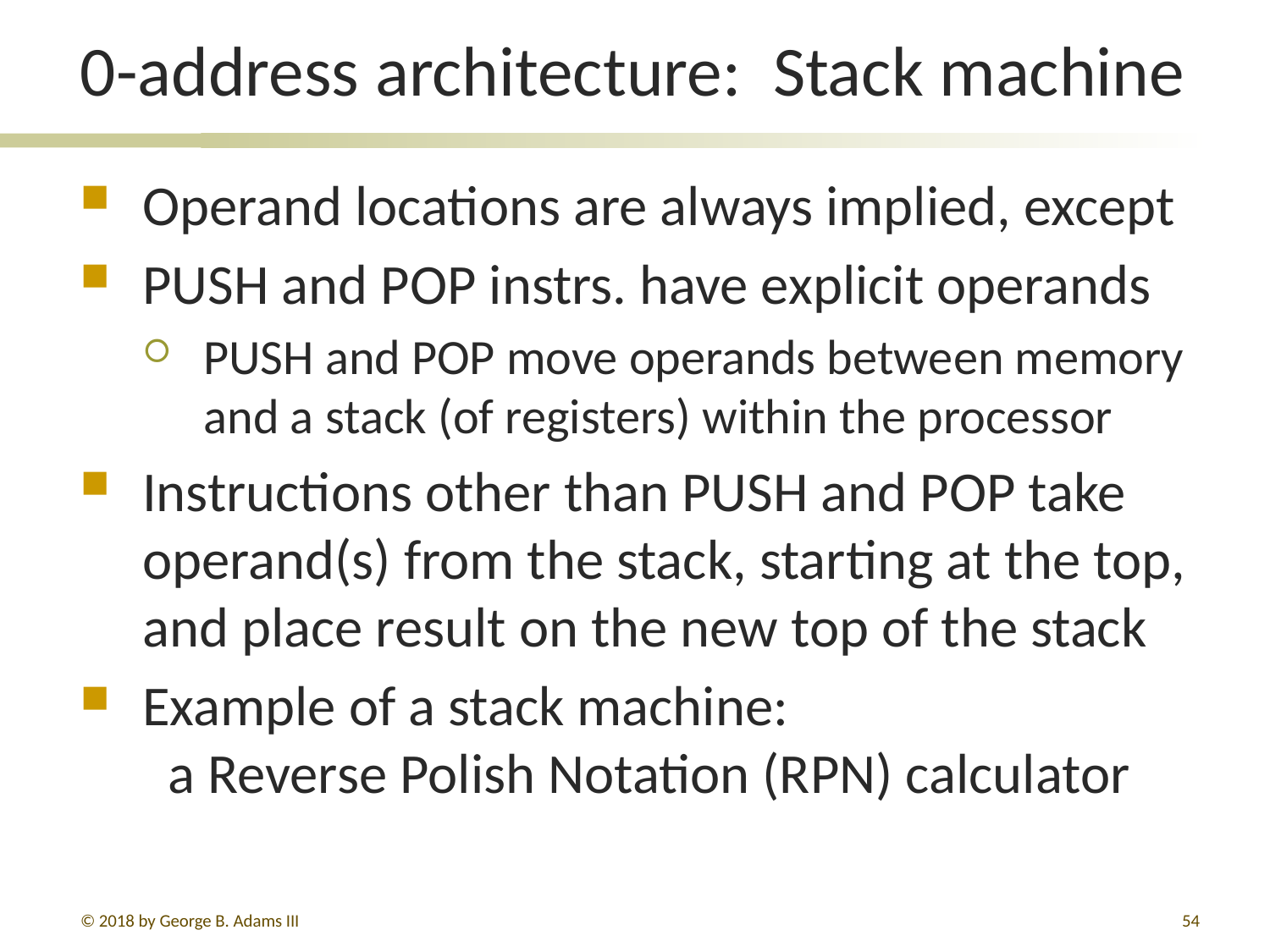

# 0-address architecture:  Stack machine
Operand locations are always implied, except
PUSH and POP instrs. have explicit operands
PUSH and POP move operands between memory and a stack (of registers) within the processor
Instructions other than PUSH and POP take operand(s) from the stack, starting at the top, and place result on the new top of the stack
Example of a stack machine:
  a Reverse Polish Notation (RPN) calculator
© 2018 by George B. Adams III
54